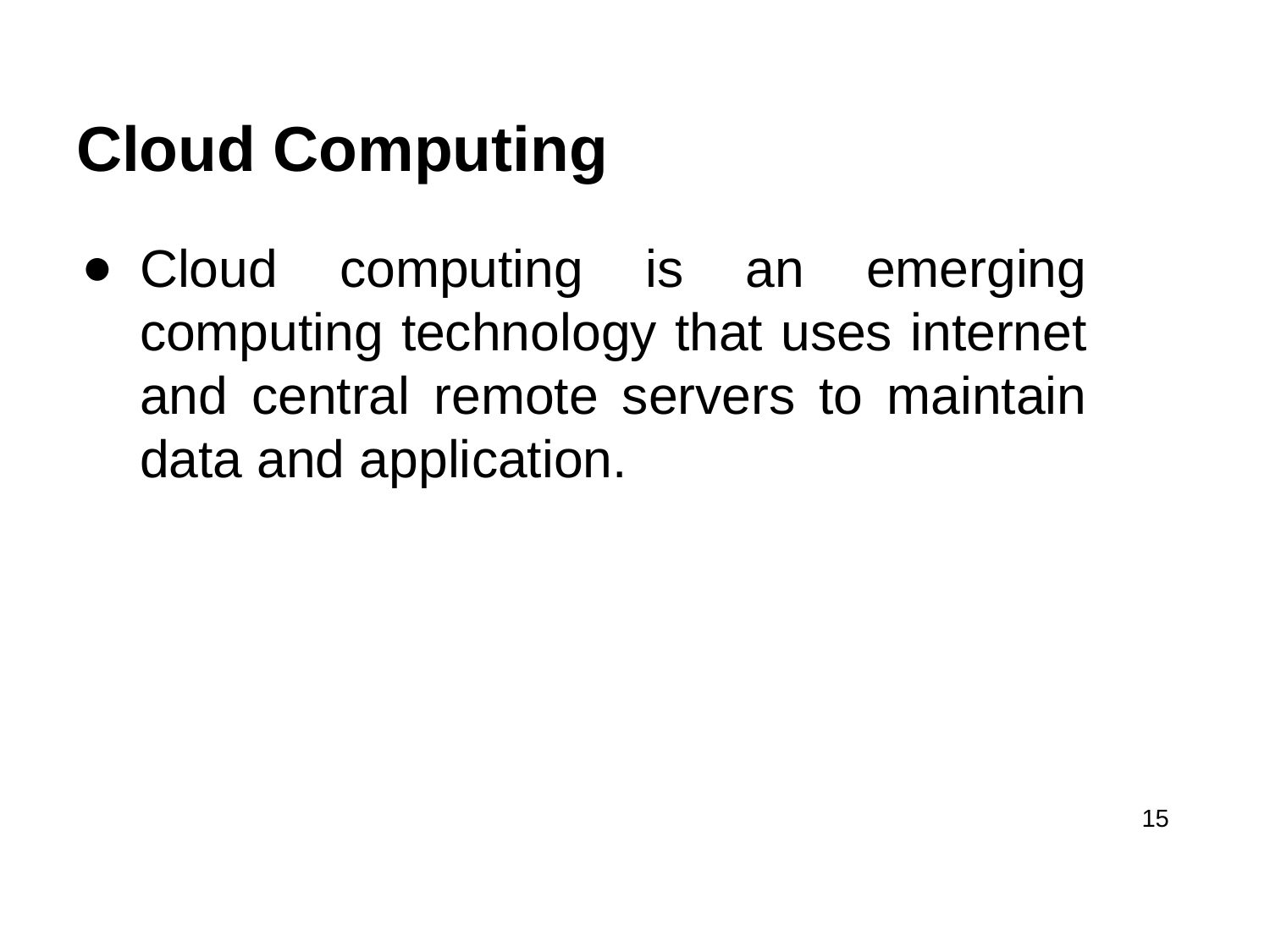

# Cloud Computing
Cloud computing is an emerging computing technology that uses internet and central remote servers to maintain data and application.
15